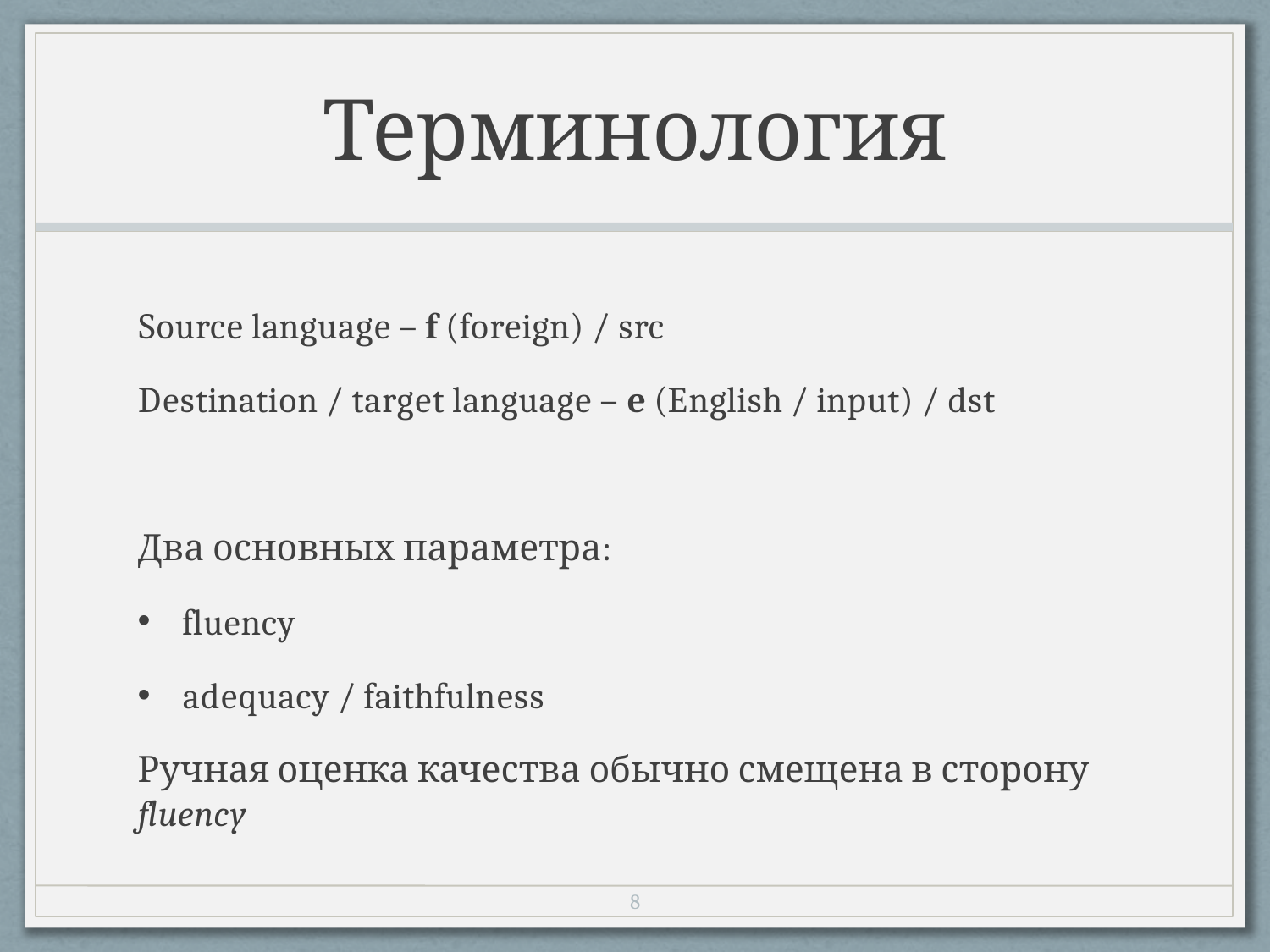

# Терминология
Source language – f (foreign) / src
Destination / target language – e (English / input) / dst

Два основных параметра:
fluency
adequacy / faithfulness
Ручная оценка качества обычно смещена в сторону fluency
8